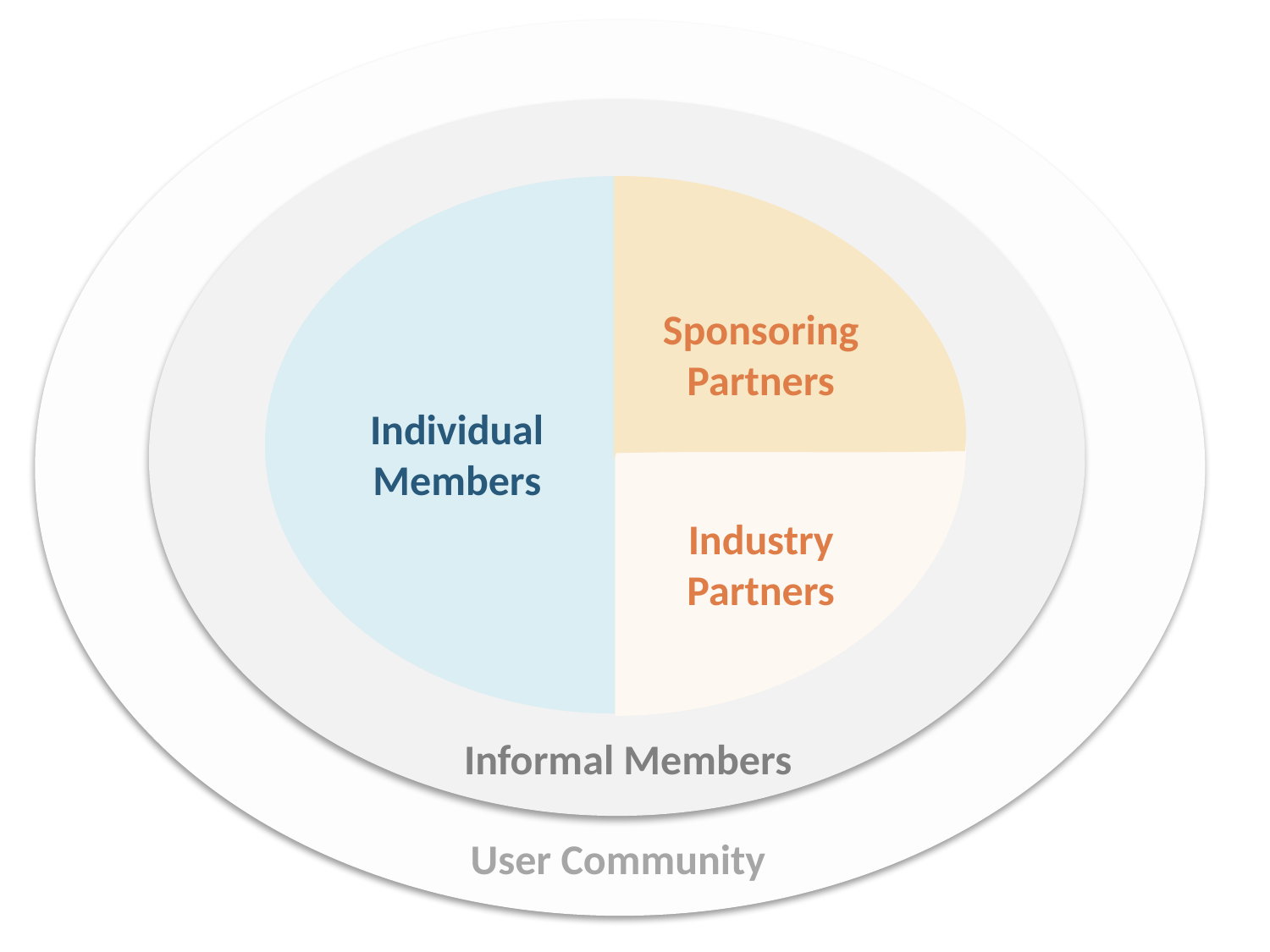

Sponsoring
Partners
Individual Members
Industry
Partners
Informal Members
User Community